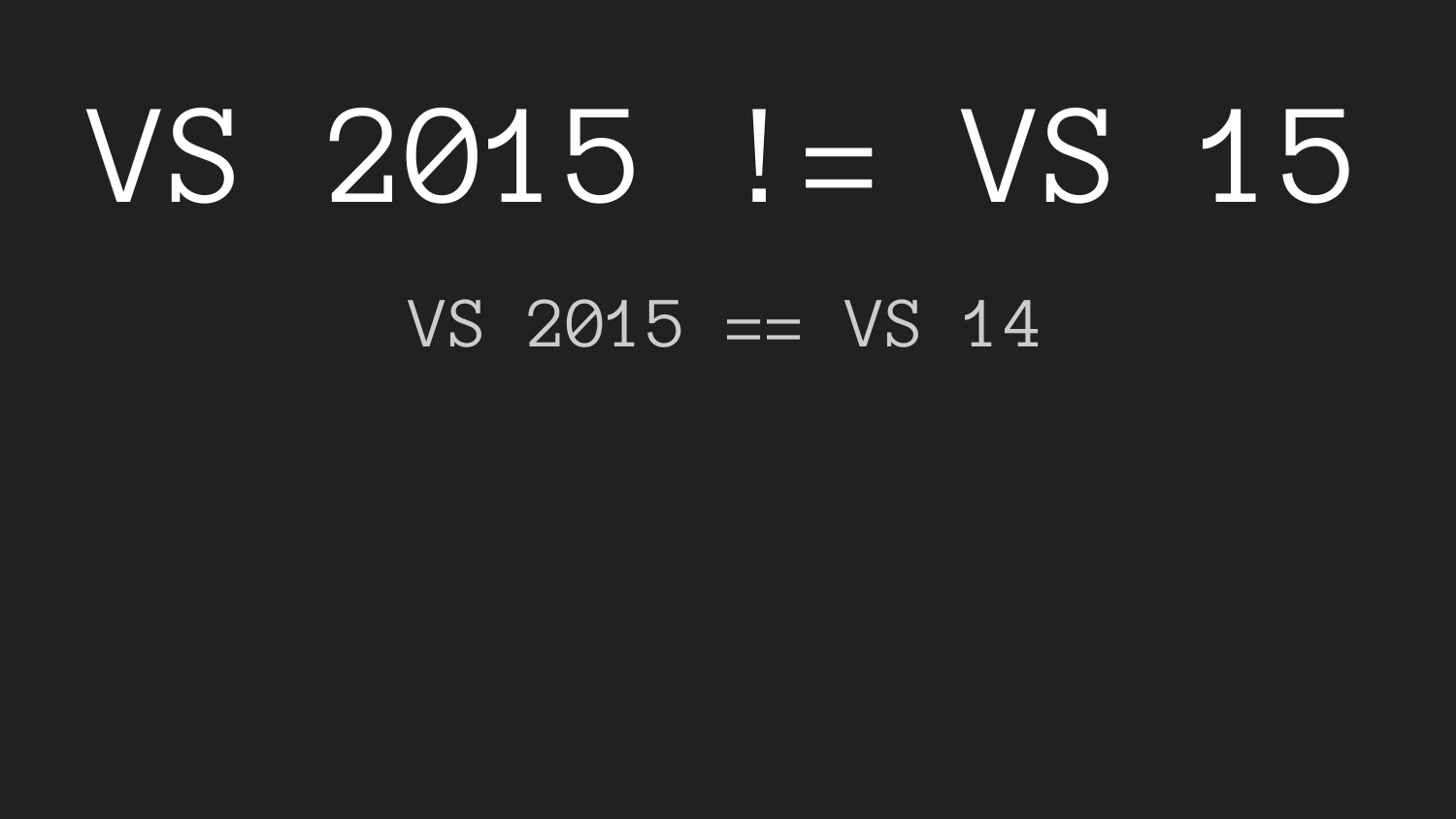

# VS 2015 != VS 15
VS 2015 == VS 14